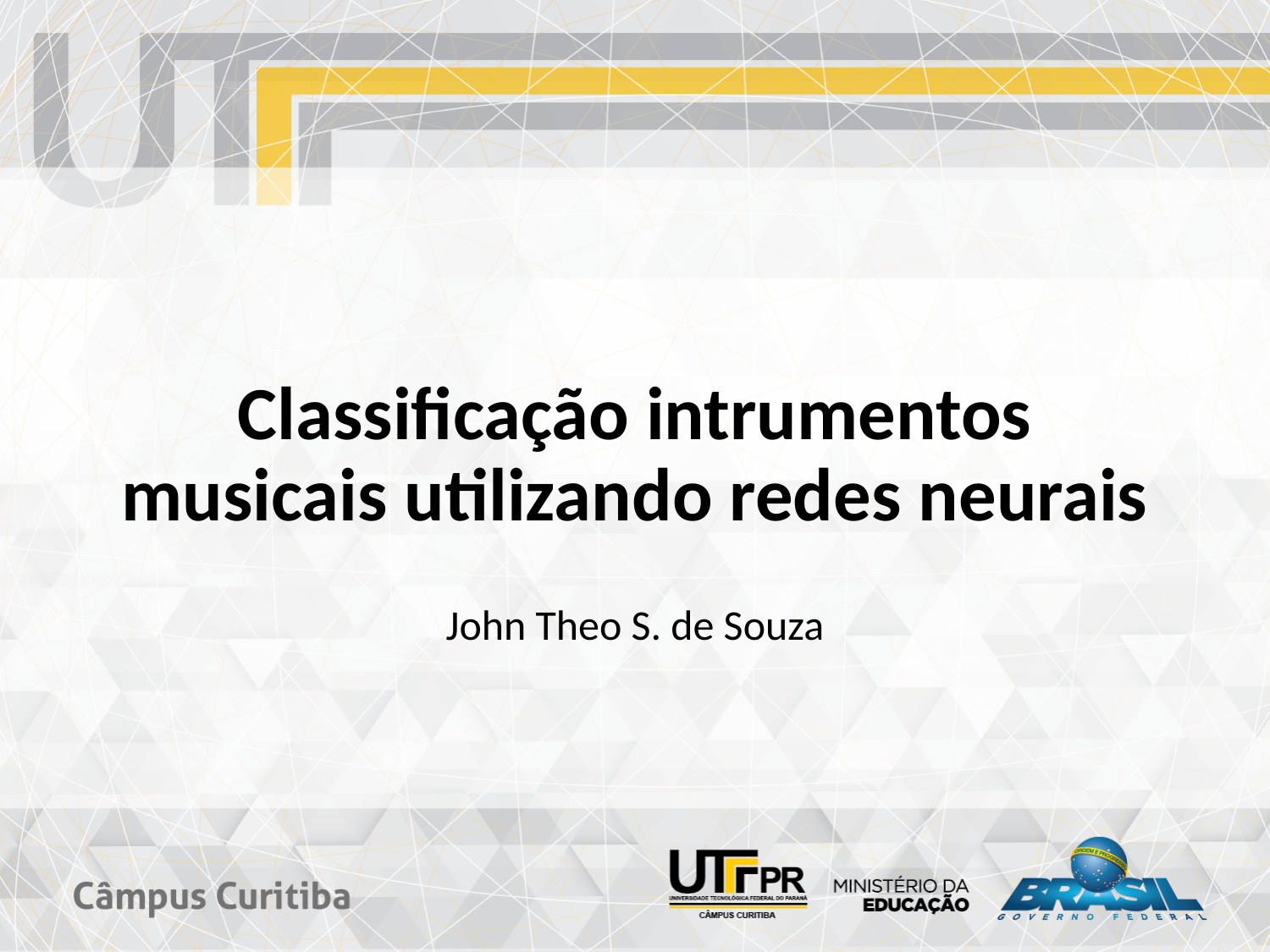

# Classificação intrumentos musicais utilizando redes neurais
John Theo S. de Souza